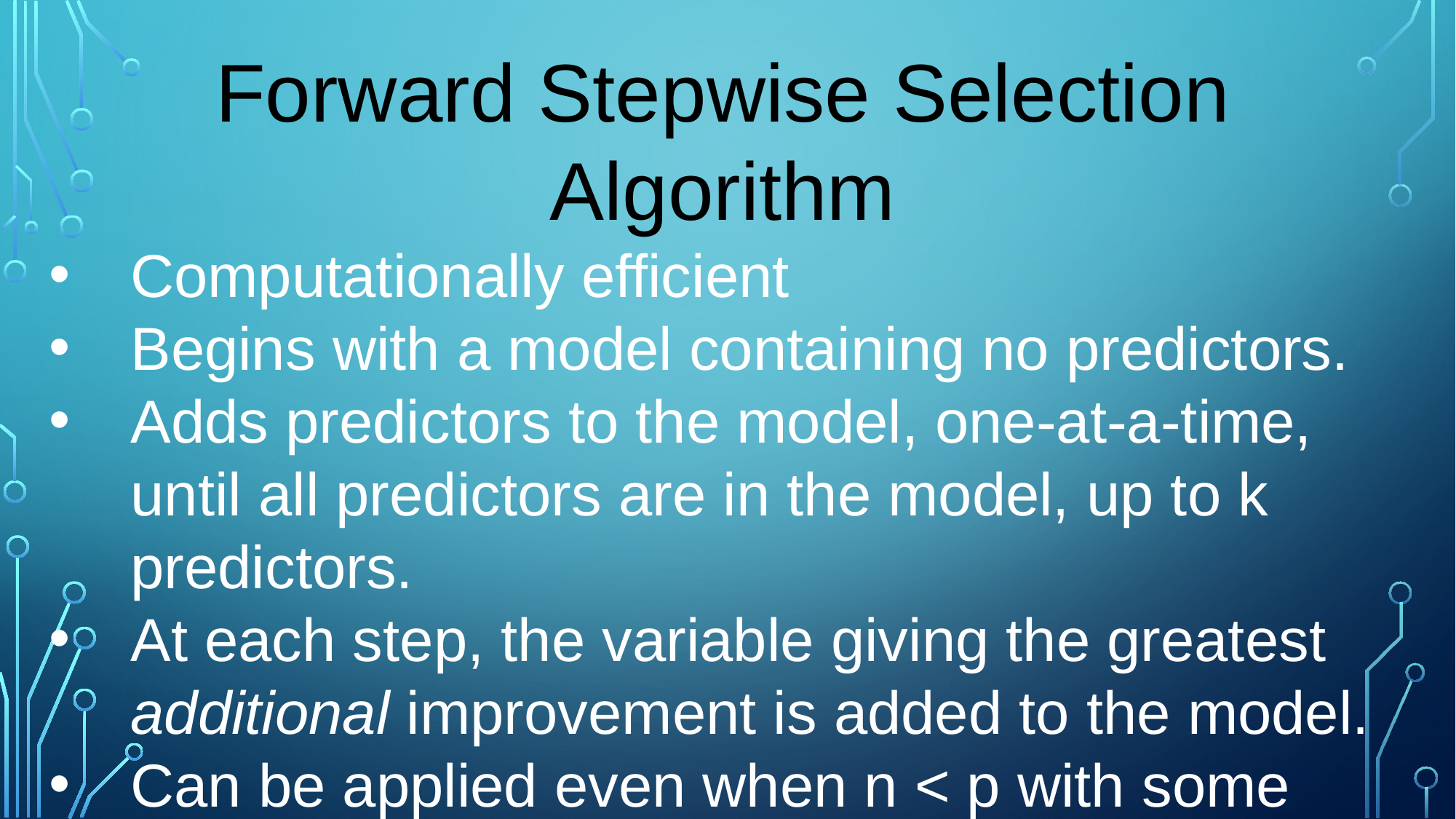

Forward Stepwise Selection Algorithm
Computationally efficient
Begins with a model containing no predictors.
Adds predictors to the model, one-at-a-time, until all predictors are in the model, up to k predictors.
At each step, the variable giving the greatest additional improvement is added to the model.
Can be applied even when n < p with some restrictions.